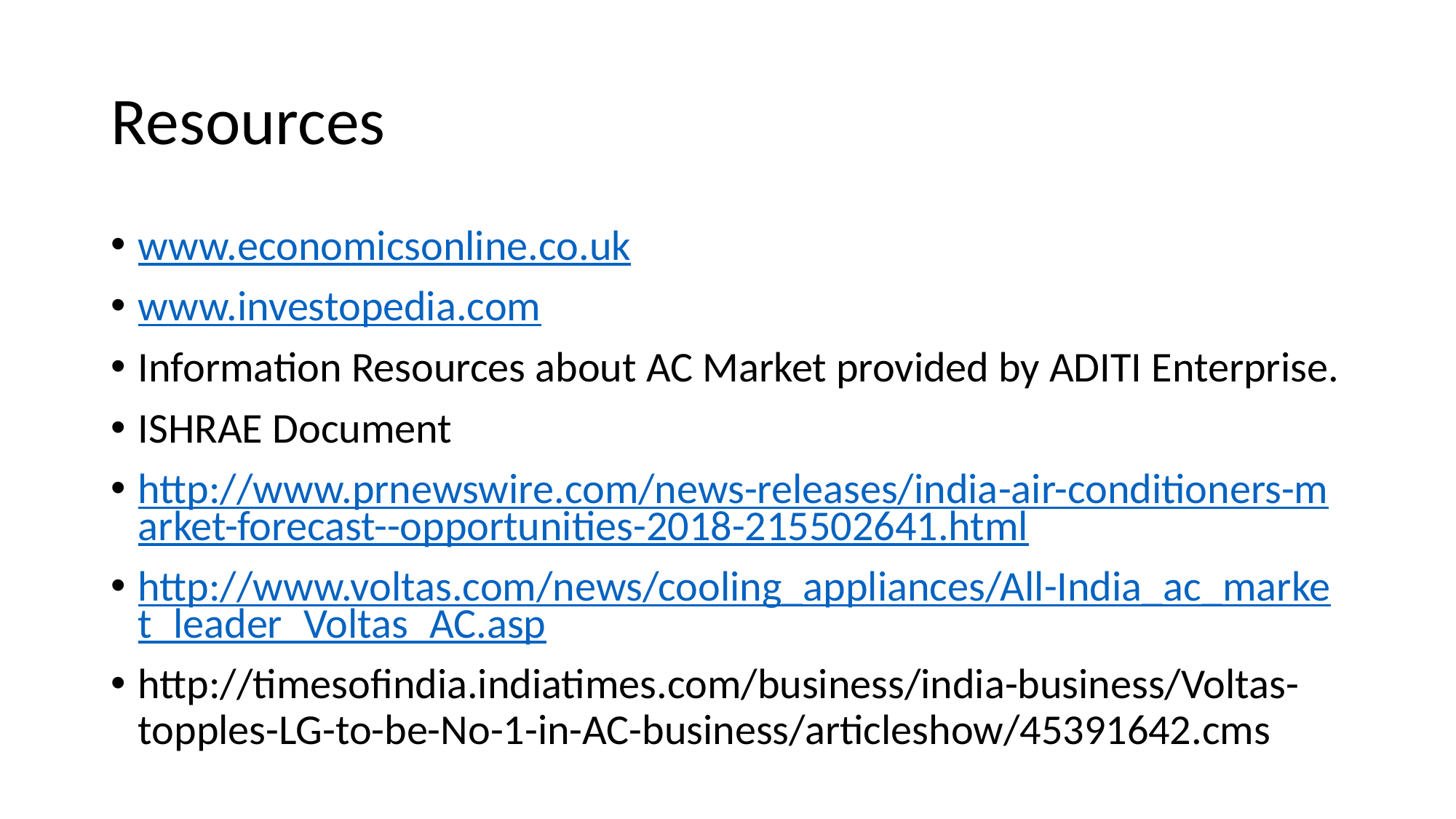

# Resources
www.economicsonline.co.uk
www.investopedia.com
Information Resources about AC Market provided by ADITI Enterprise.
ISHRAE Document
http://www.prnewswire.com/news-releases/india-air-conditioners-market-forecast--opportunities-2018-215502641.html
http://www.voltas.com/news/cooling_appliances/All-India_ac_market_leader_Voltas_AC.asp
http://timesofindia.indiatimes.com/business/india-business/Voltas-topples-LG-to-be-No-1-in-AC-business/articleshow/45391642.cms